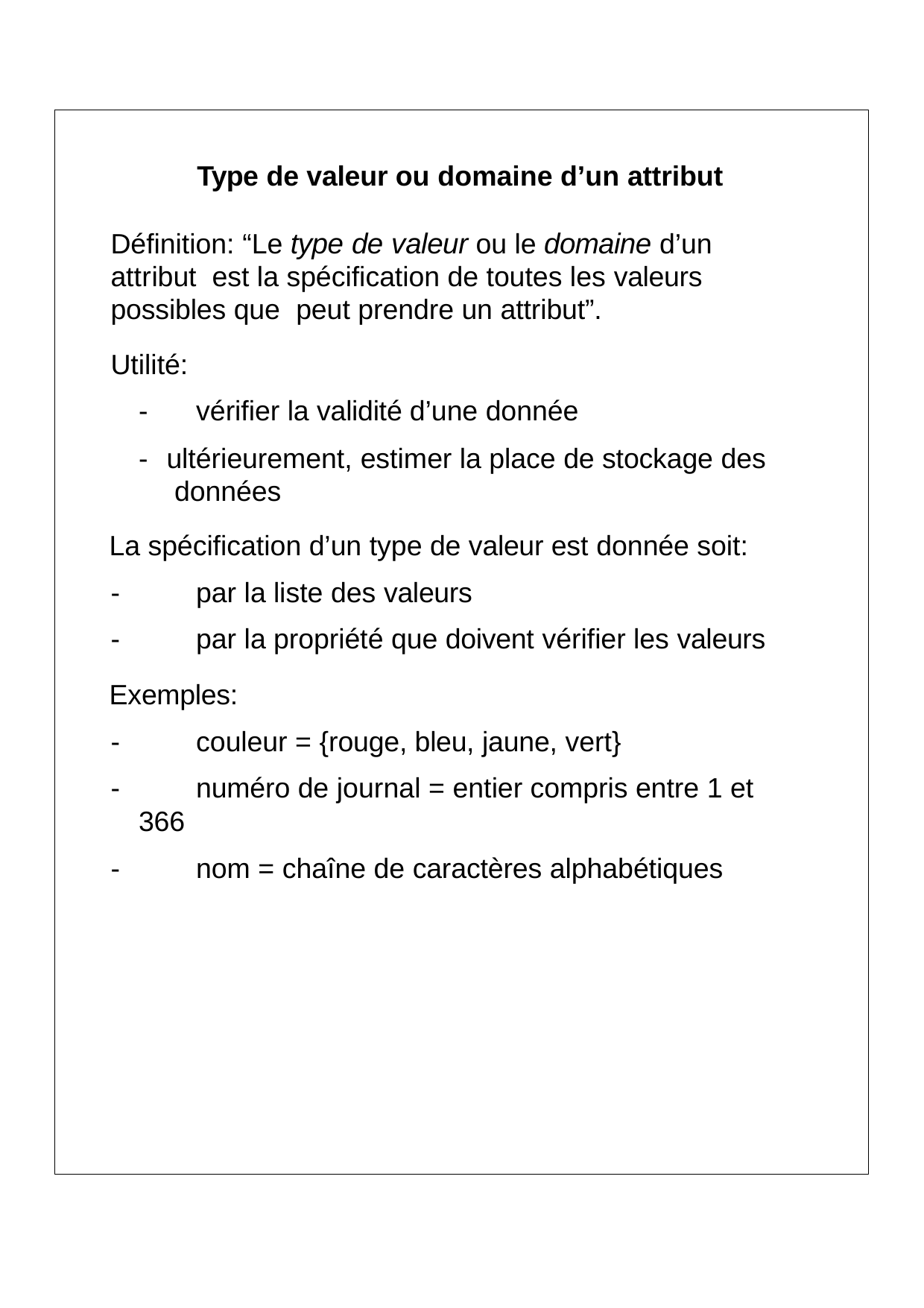

Type de valeur ou domaine d’un attribut

Définition: “Le type de valeur ou le domaine d’un attribut  est la spécification de toutes les valeurs possibles que  peut prendre un attribut”.
Utilité:
-	vérifier la validité d’une donnée
-	ultérieurement, estimer la place de stockage des  données
La spécification d’un type de valeur est donnée soit:
-	par la liste des valeurs
-	par la propriété que doivent vérifier les valeurs
Exemples:
-	couleur = {rouge, bleu, jaune, vert}
-	numéro de journal = entier compris entre 1 et 366
-	nom = chaîne de caractères alphabétiques